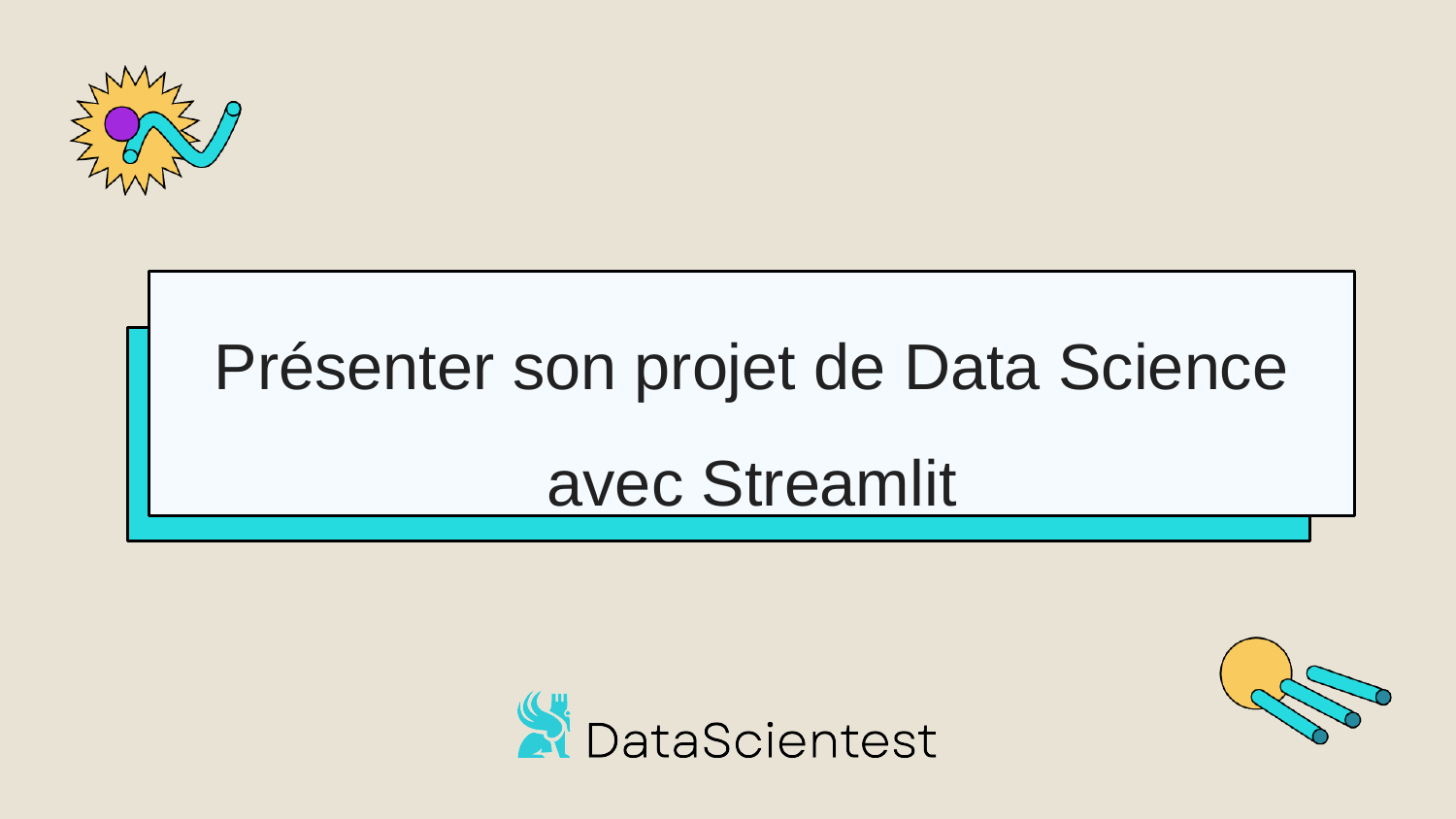

# Présenter son projet de Data Science avec Streamlit